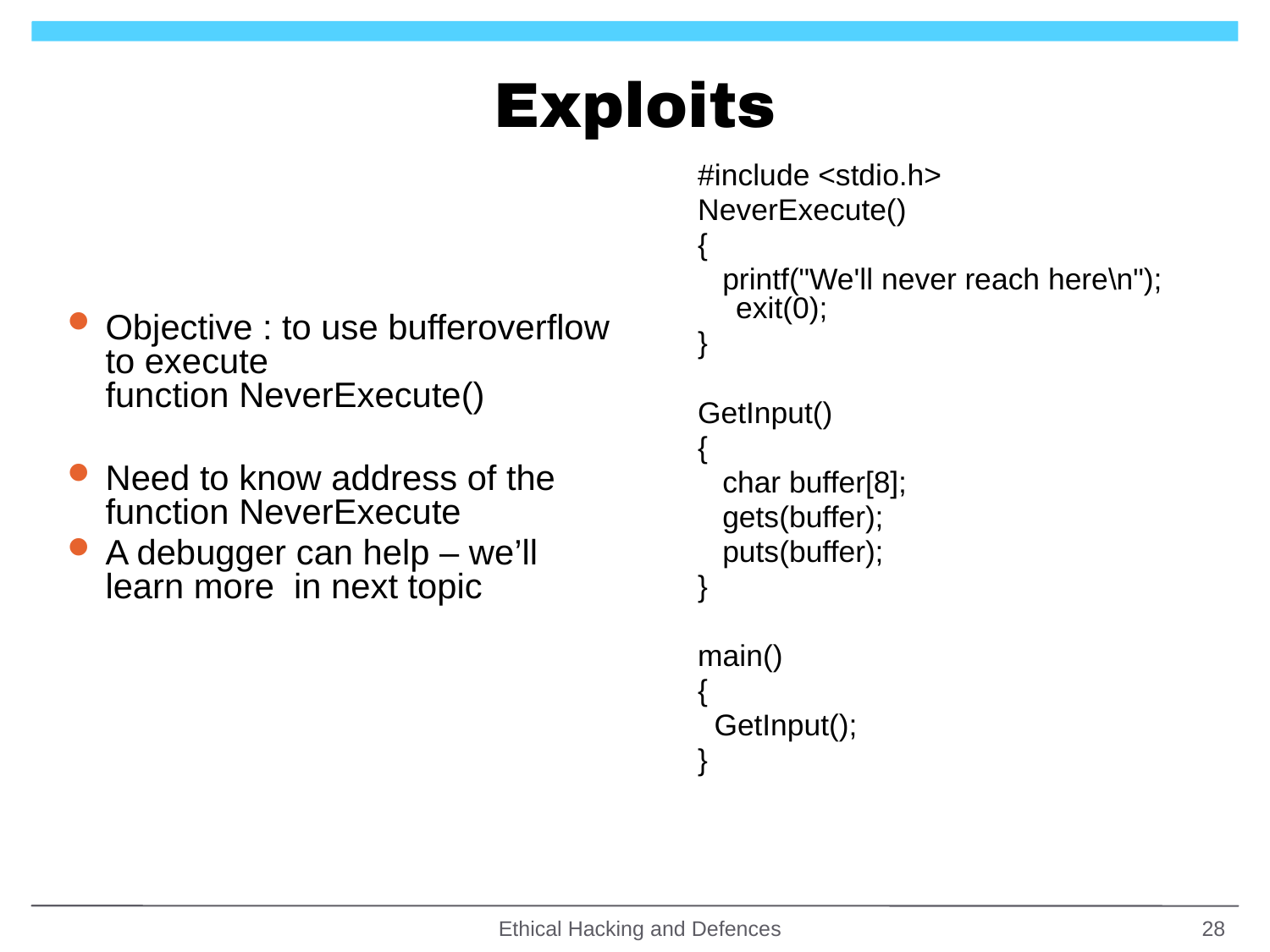

# Exploits
#include <stdio.h>
NeverExecute()
{
   printf("We'll never reach here\n");  exit(0);
}

GetInput()
{
   char buffer[8];
   gets(buffer);
   puts(buffer);
}

main()
{
  GetInput();
}
Objective : to use bufferoverflow to execute
function NeverExecute()
Need to know address of the function NeverExecute
A debugger can help – we’ll learn more  in next topic
Ethical Hacking and Defences
28